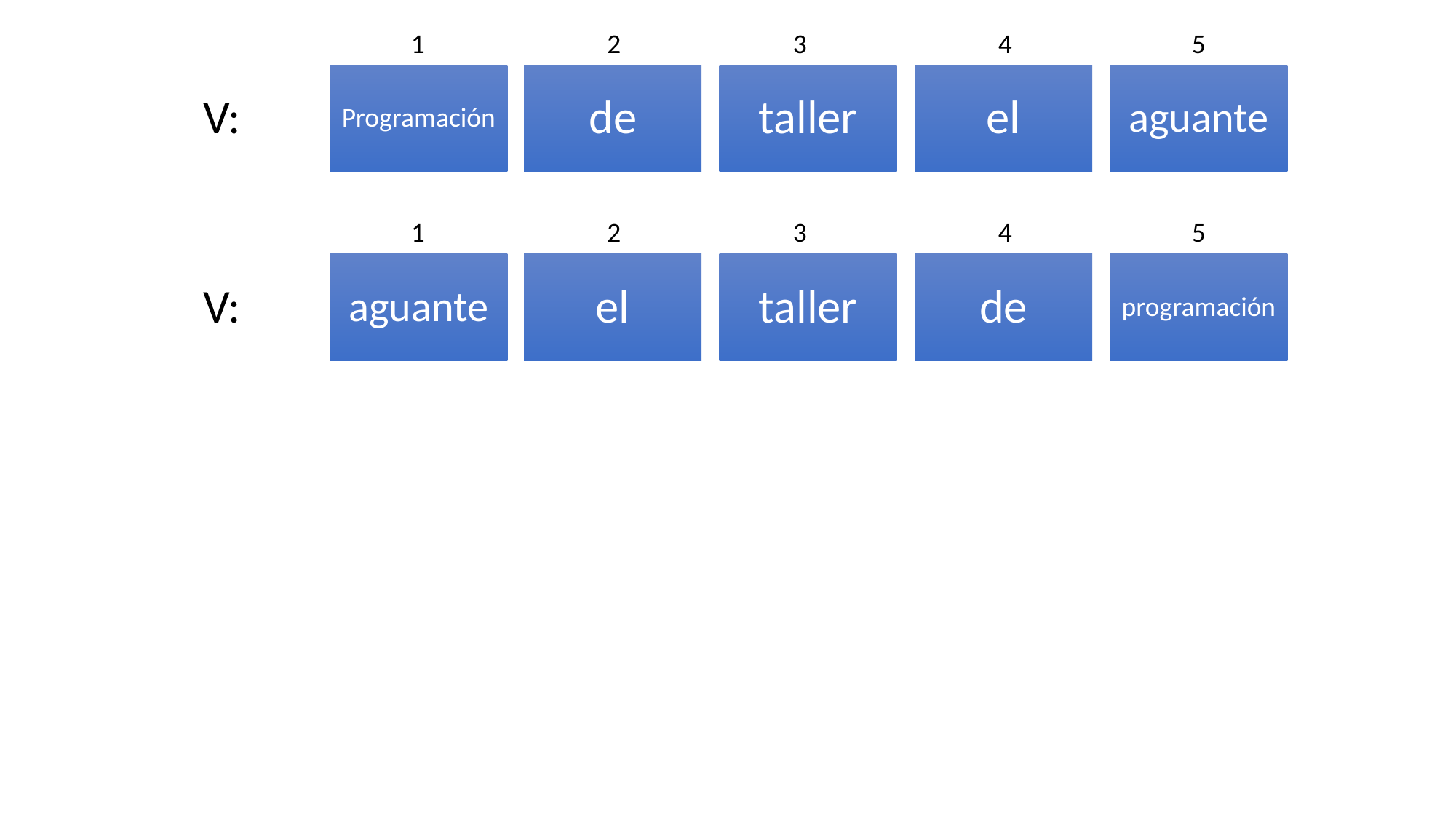

aguante
el
taller
de
Programación
V:
1
2
3
4
5
programación
de
taller
el
aguante
V:
1
2
3
4
5